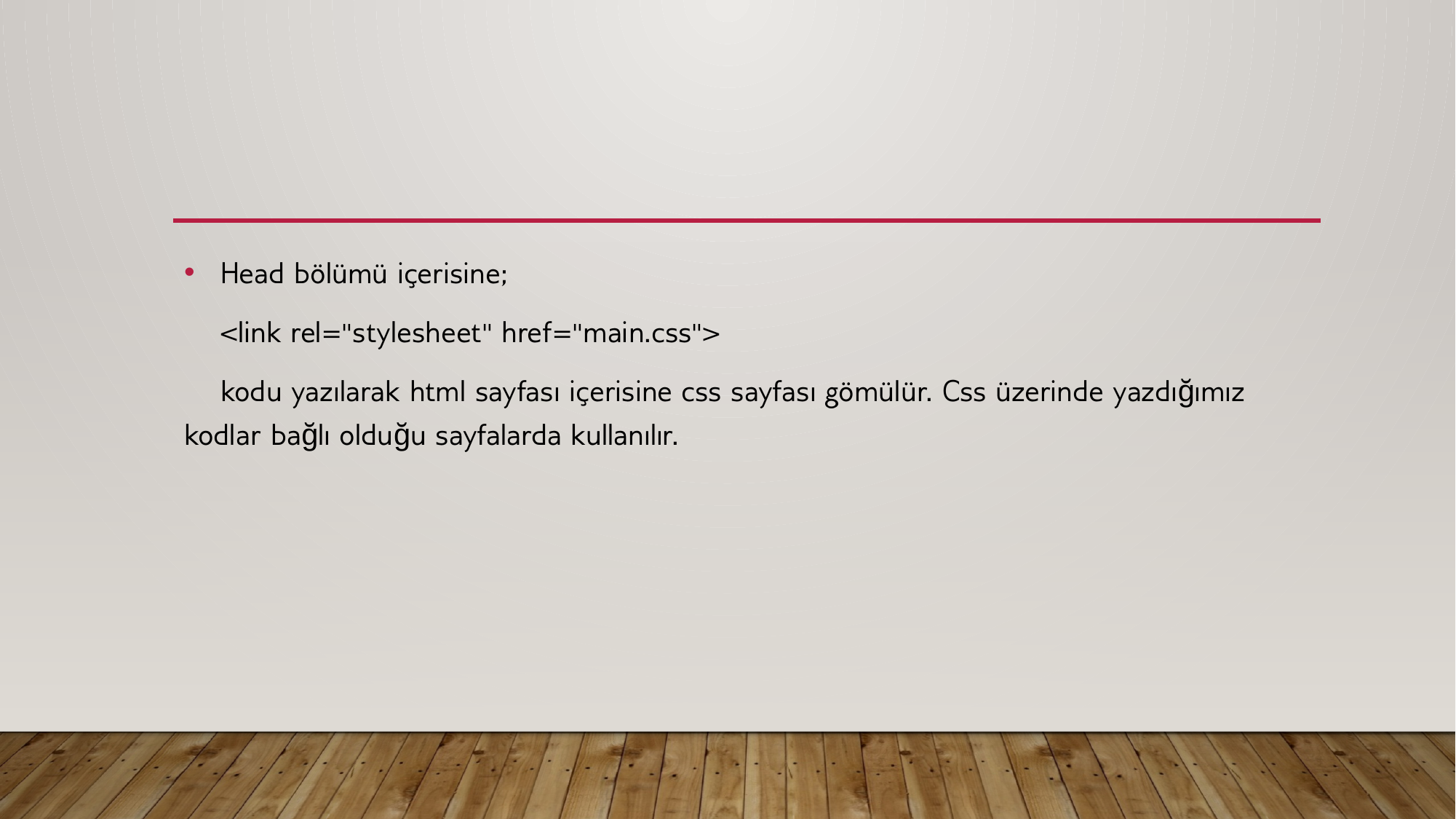

Head bölümü içerisine;
    <link rel="stylesheet" href="main.css">
    kodu yazılarak html sayfası içerisine css sayfası gömülür. Css üzerinde yazdığımız kodlar bağlı olduğu sayfalarda kullanılır.